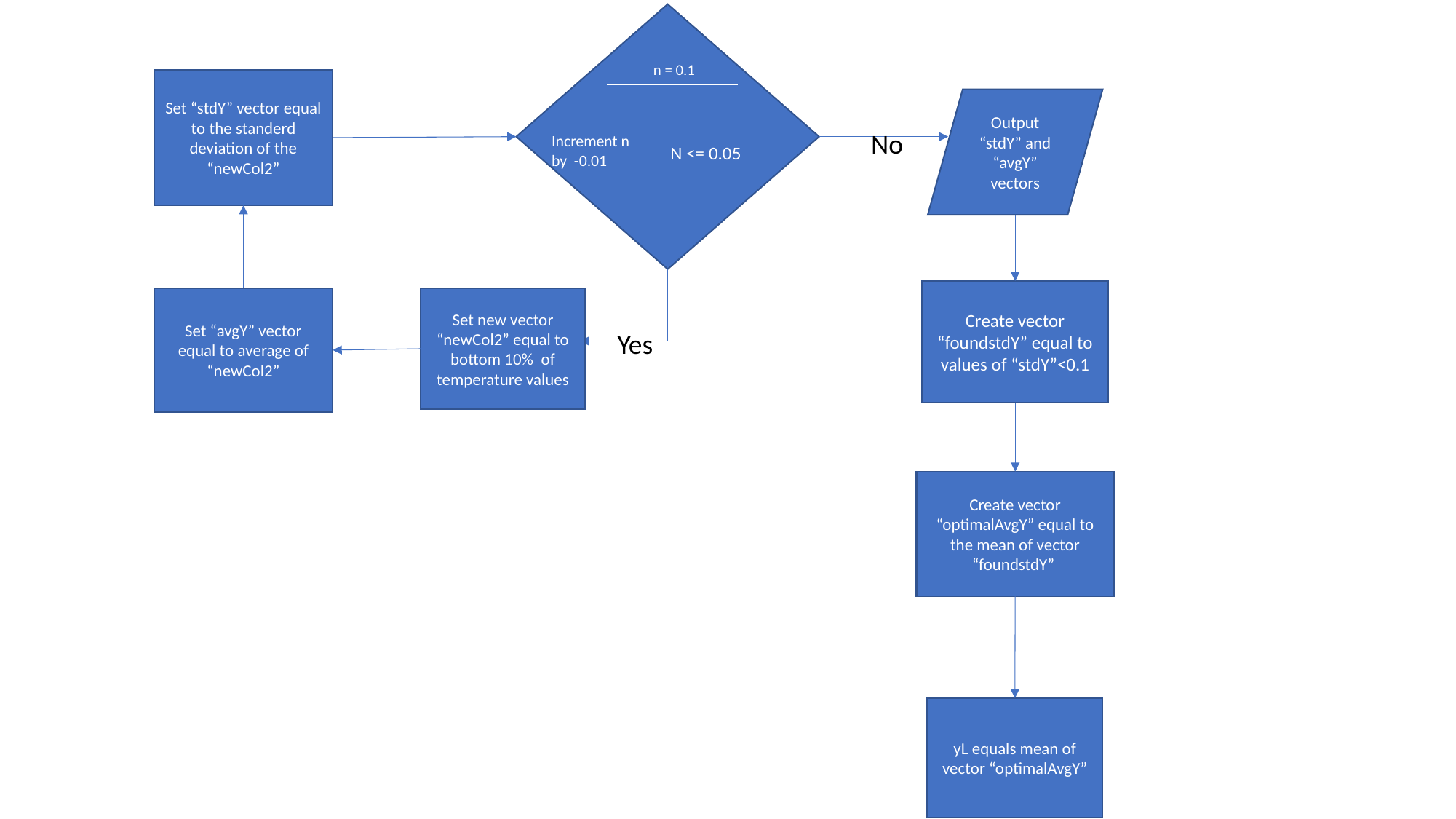

n = 0.1
Set “stdY” vector equal to the standerd deviation of the “newCol2”
Output “stdY” and “avgY” vectors
No
Increment n by  -0.01
N <= 0.05
Create vector “foundstdY” equal to values of “stdY”<0.1
Set “avgY” vector equal to average of “newCol2”
Set new vector “newCol2” equal to bottom 10%  of temperature values
Yes
Create vector “optimalAvgY” equal to the mean of vector “foundstdY”
yL equals mean of vector “optimalAvgY”